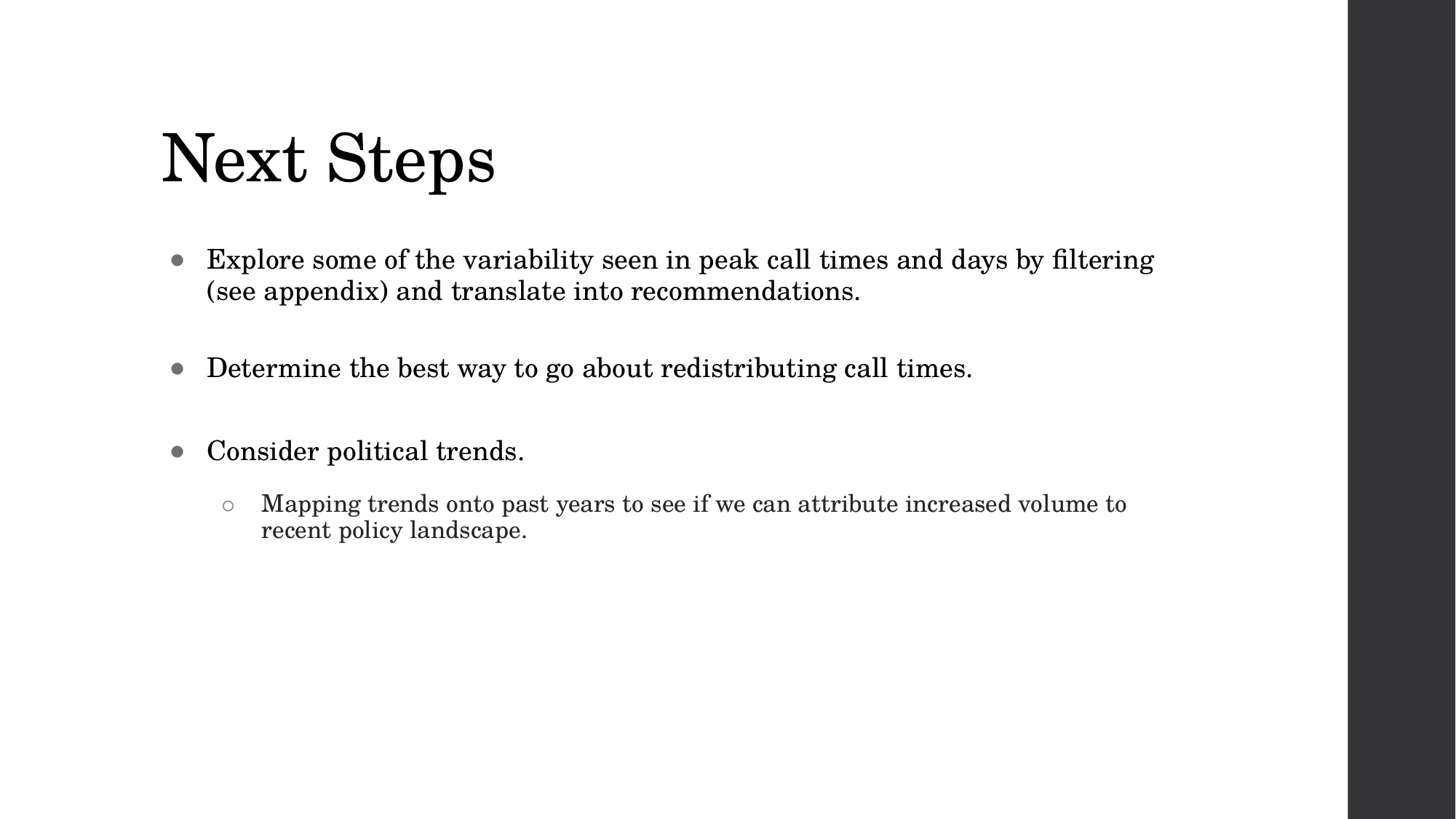

# Next Steps
Explore some of the variability seen in peak call times and days by filtering (see appendix) and translate into recommendations.
Determine the best way to go about redistributing call times.
Consider political trends.
Mapping trends onto past years to see if we can attribute increased volume to recent policy landscape.